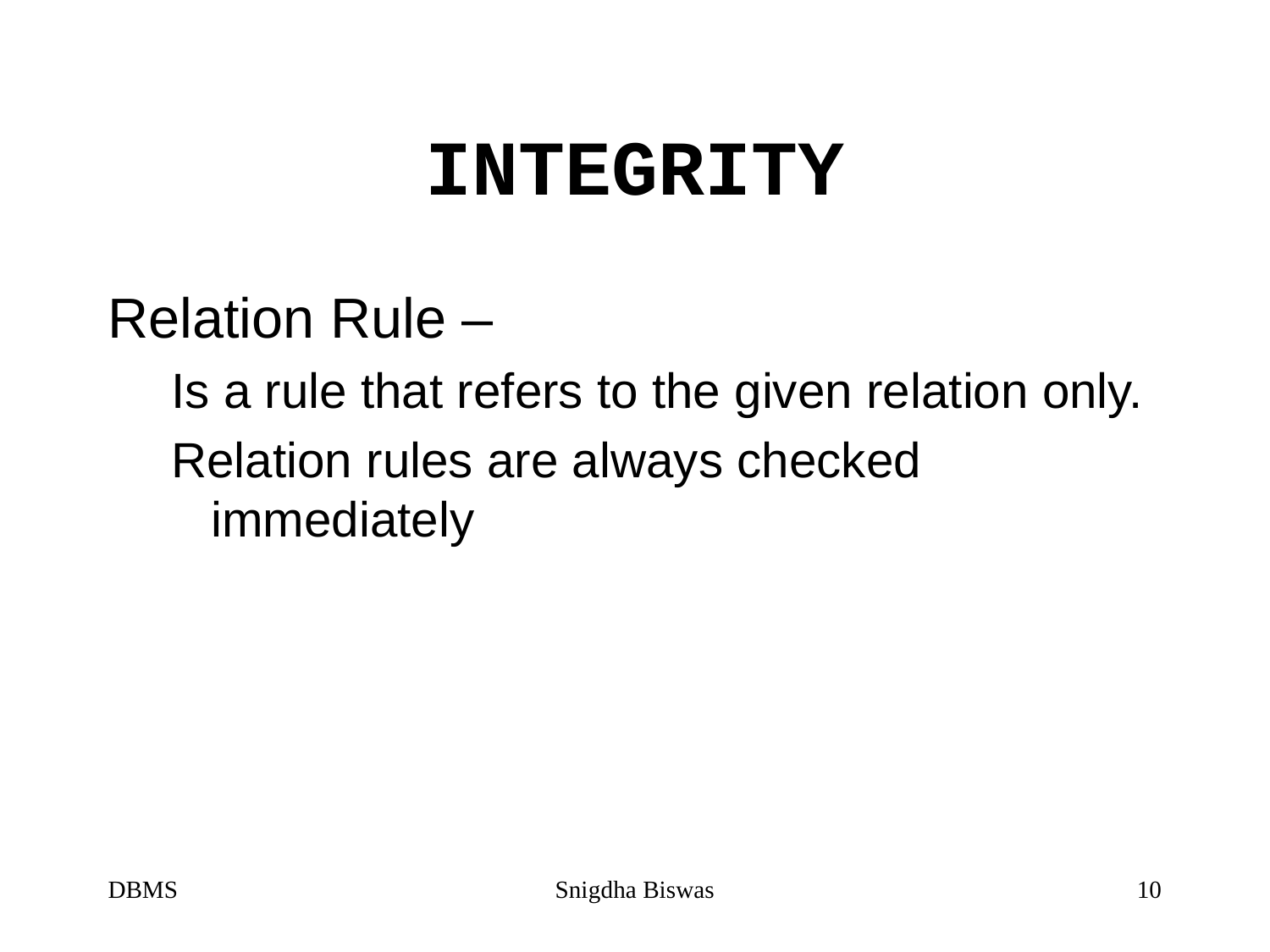

# INTEGRITY
Relation Rule –
Is a rule that refers to the given relation only.
Relation rules are always checked immediately

DBMS
Snigdha Biswas
10